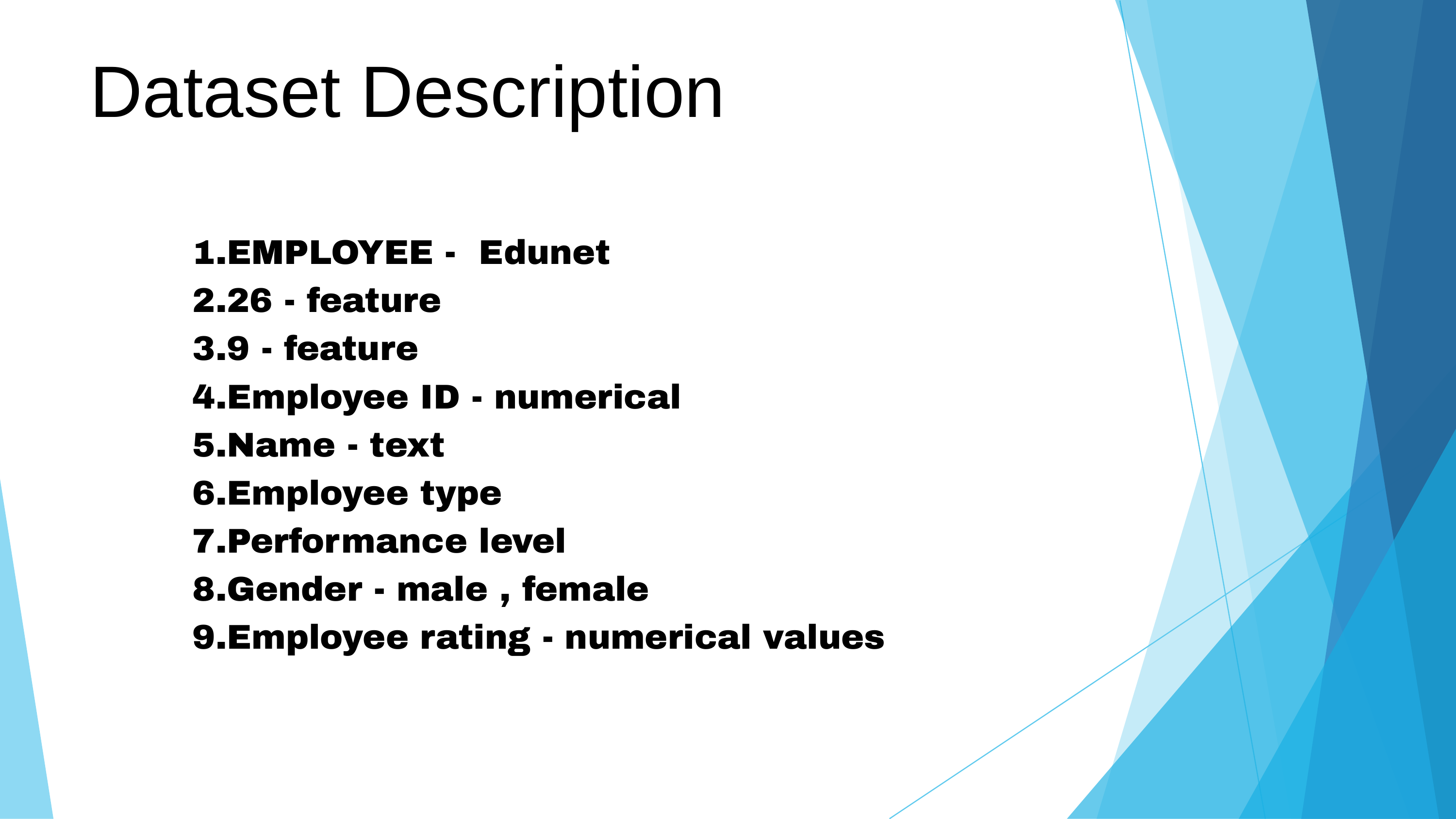

Dataset Description
1.EMPLOYEE -  Edunet
2.26 - feature
3.9 - feature
4.Employee ID - numerical
5.Name - text
6.Employee type
7.Performance level
8.Gender - male , female
9.Employee rating - numerical values